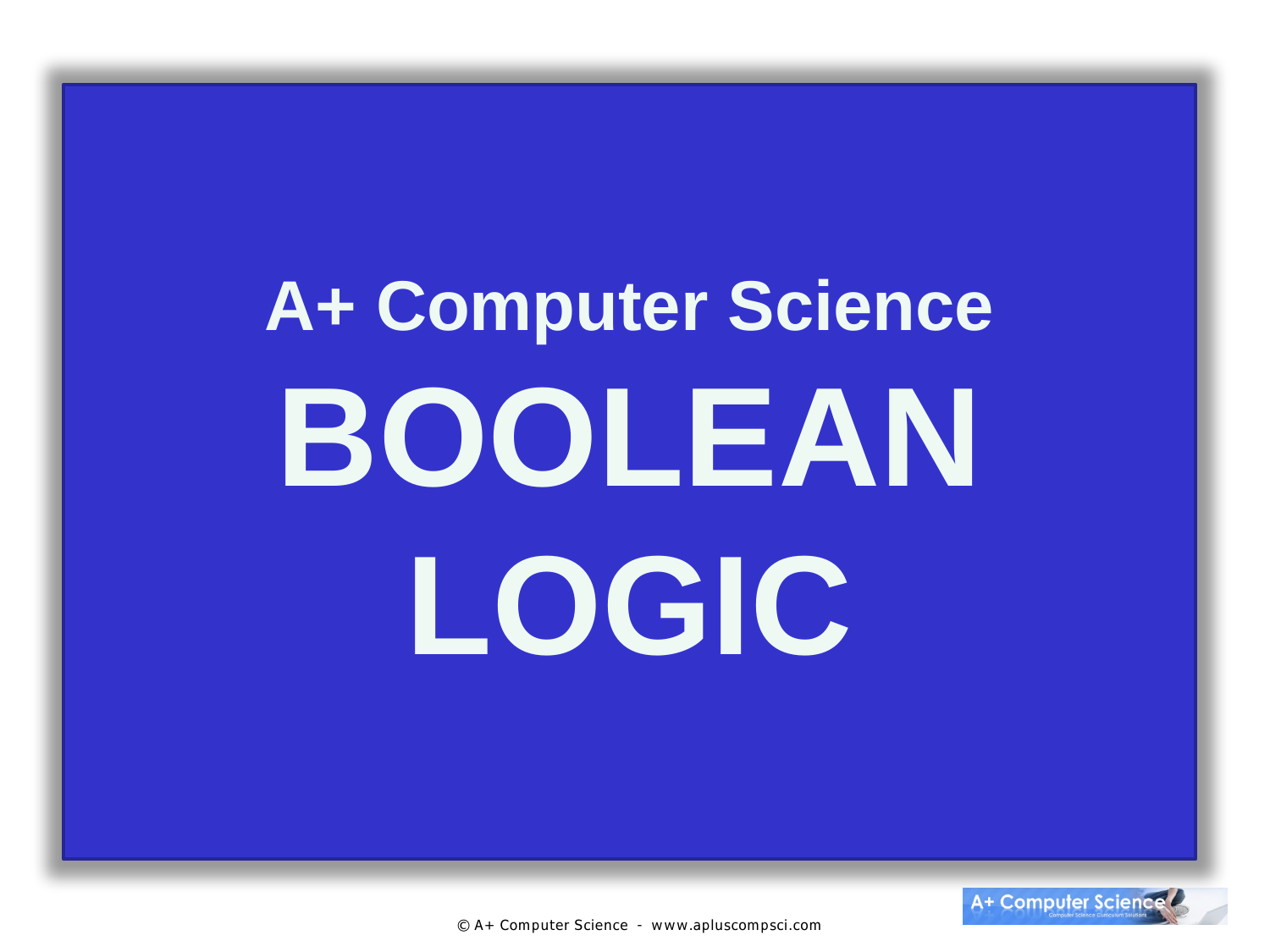

A+ Computer Science
BOOLEAN LOGIC

© A+ Computer Science  -  www.apluscompsci.com